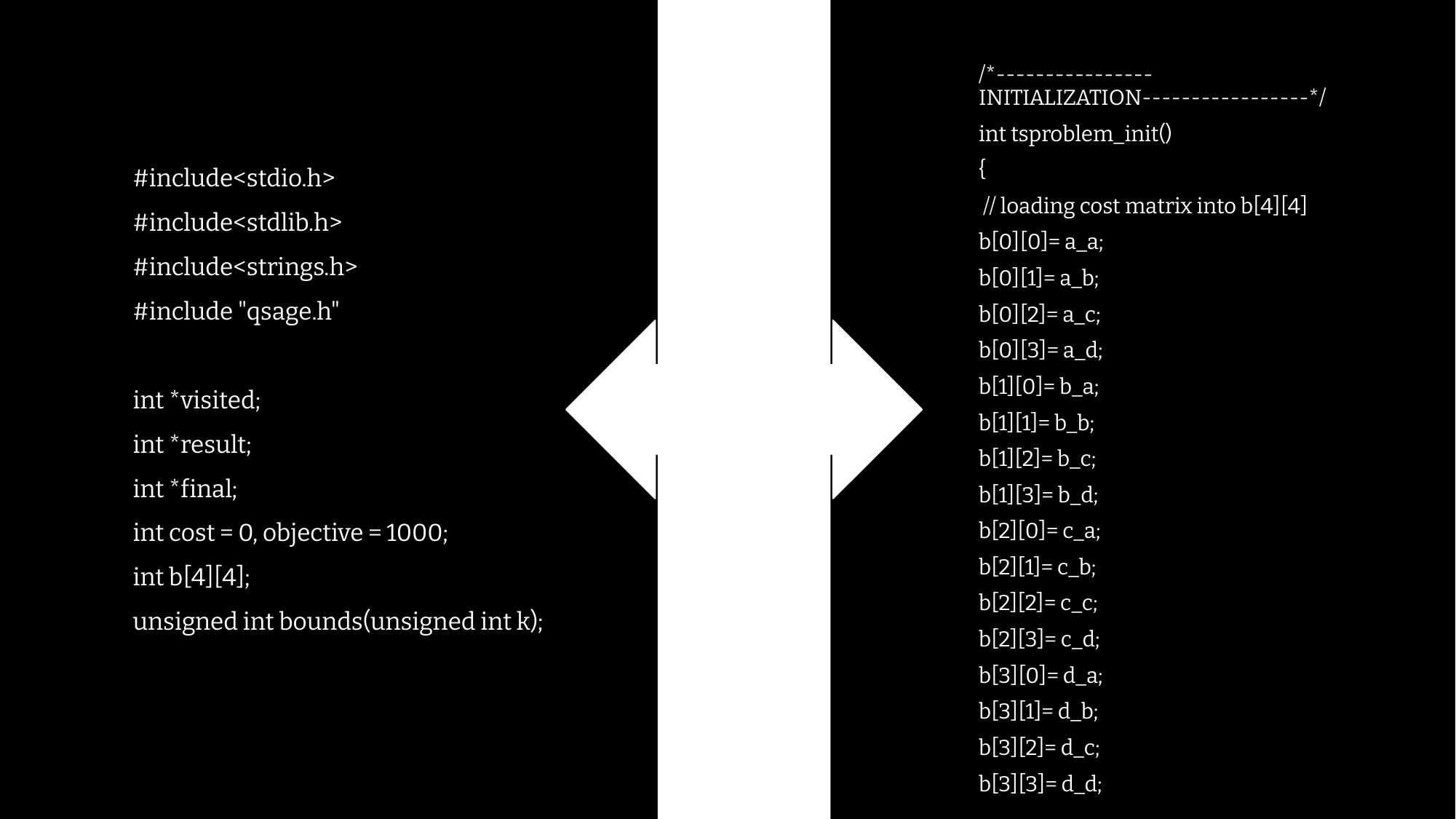

/*----------------INITIALIZATION-----------------*/
int tsproblem_init()
{
 // loading cost matrix into b[4][4]
b[0][0]= a_a;
b[0][1]= a_b;
b[0][2]= a_c;
b[0][3]= a_d;
b[1][0]= b_a;
b[1][1]= b_b;
b[1][2]= b_c;
b[1][3]= b_d;
b[2][0]= c_a;
b[2][1]= c_b;
b[2][2]= c_c;
b[2][3]= c_d;
b[3][0]= d_a;
b[3][1]= d_b;
b[3][2]= d_c;
b[3][3]= d_d;
#include<stdio.h>
#include<stdlib.h>
#include<strings.h>
#include "qsage.h"

int *visited;
int *result;
int *final;
int cost = 0, objective = 1000;
int b[4][4];
unsigned int bounds(unsigned int k);

# Code